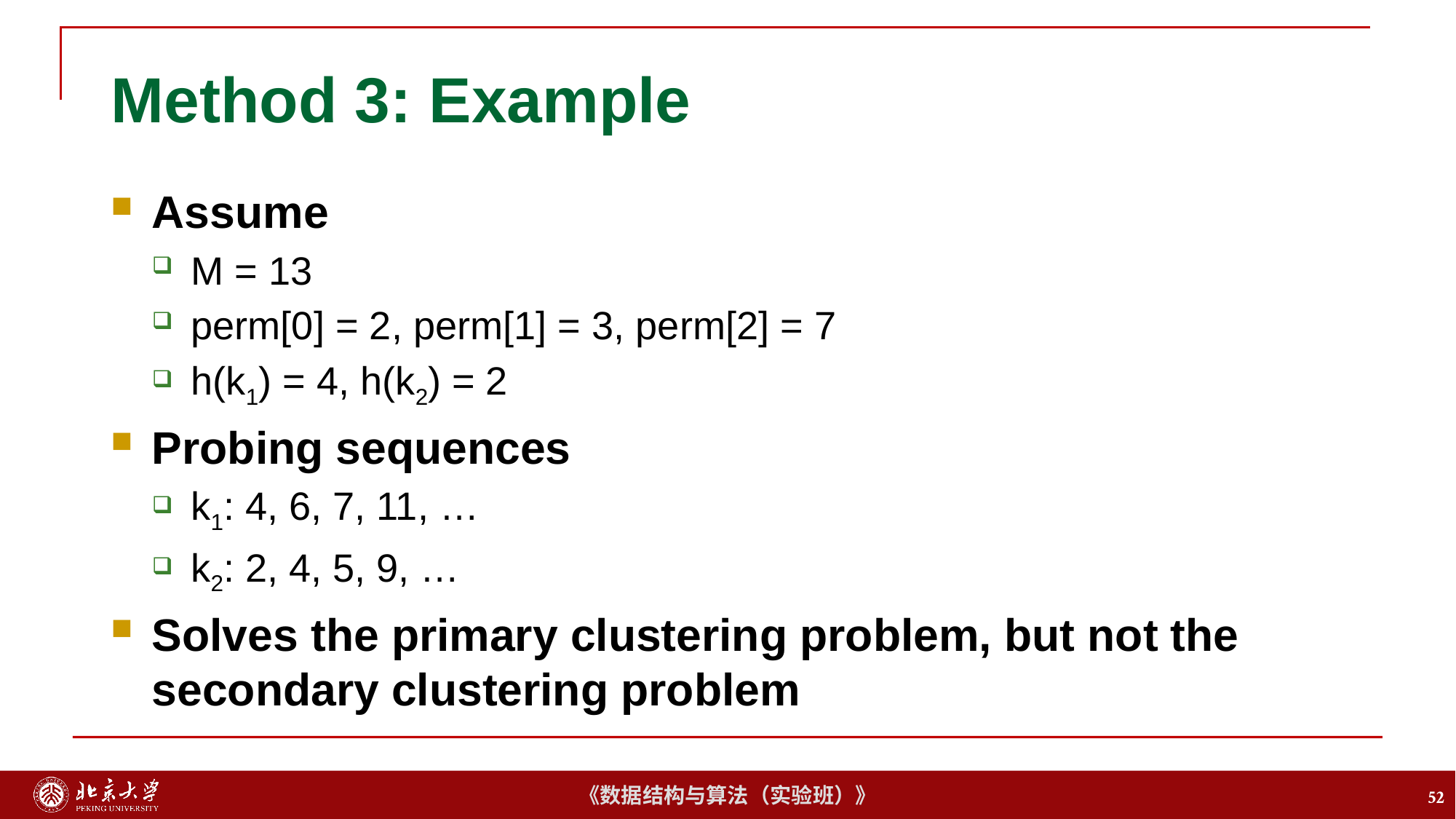

# Method 3: Example
Assume
M = 13
perm[0] = 2, perm[1] = 3, perm[2] = 7
h(k1) = 4, h(k2) = 2
Probing sequences
k1: 4, 6, 7, 11, …
k2: 2, 4, 5, 9, …
Solves the primary clustering problem, but not the secondary clustering problem
52